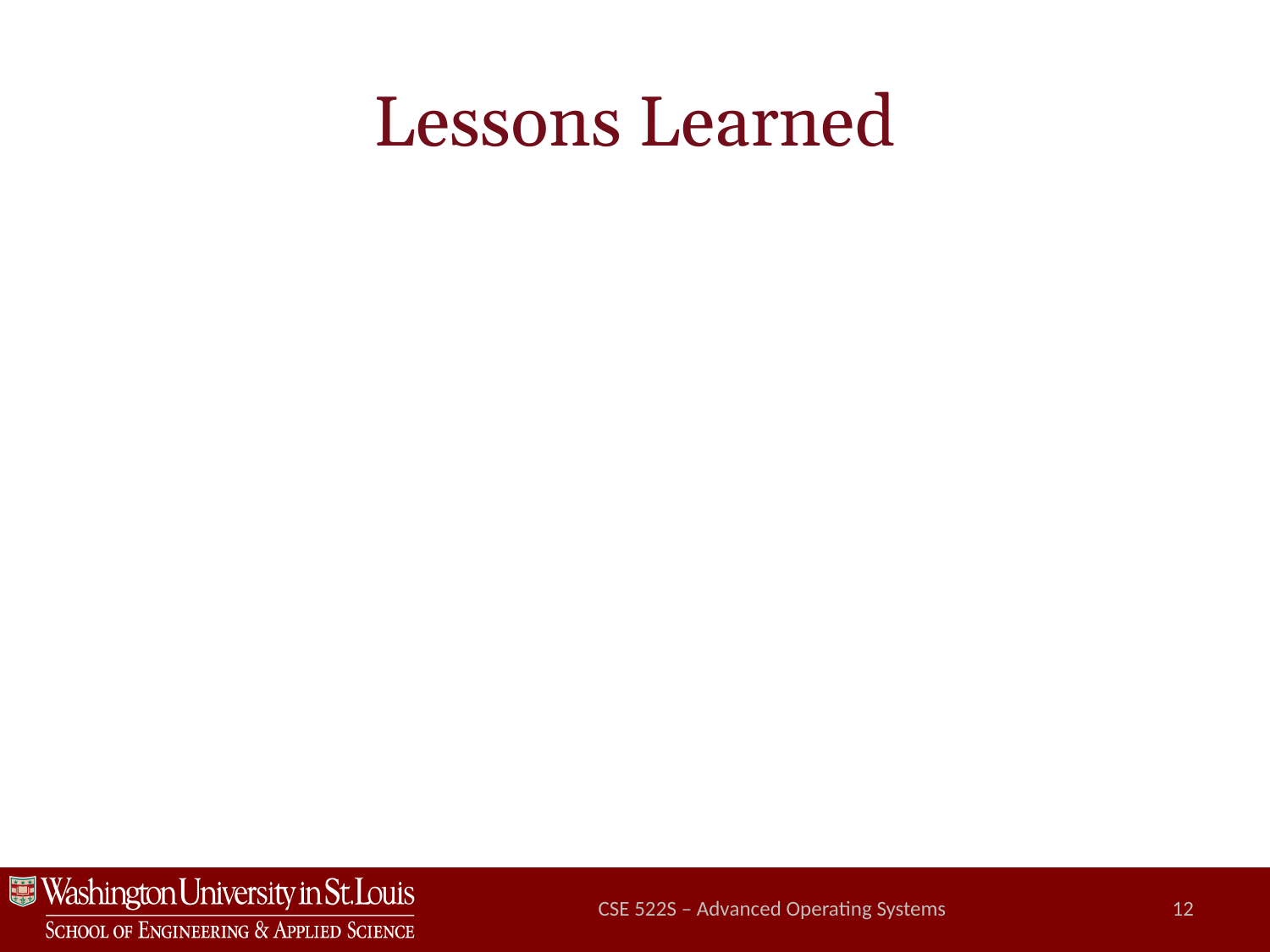

# Lessons Learned

CSE 522S – Advanced Operating Systems
12